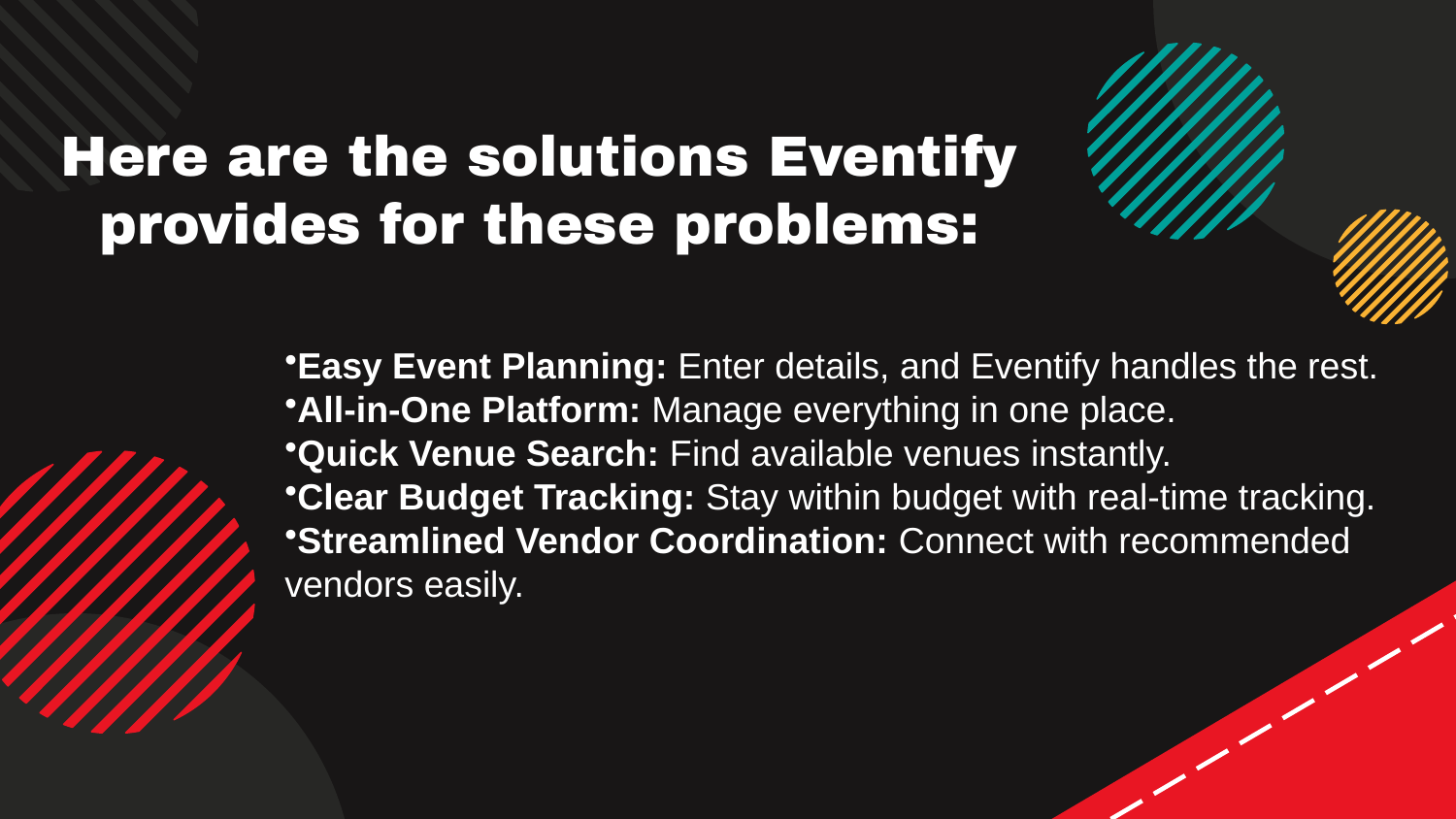

# Here are the solutions Eventify provides for these problems:
Easy Event Planning: Enter details, and Eventify handles the rest.
All-in-One Platform: Manage everything in one place.
Quick Venue Search: Find available venues instantly.
Clear Budget Tracking: Stay within budget with real-time tracking.
Streamlined Vendor Coordination: Connect with recommended vendors easily.